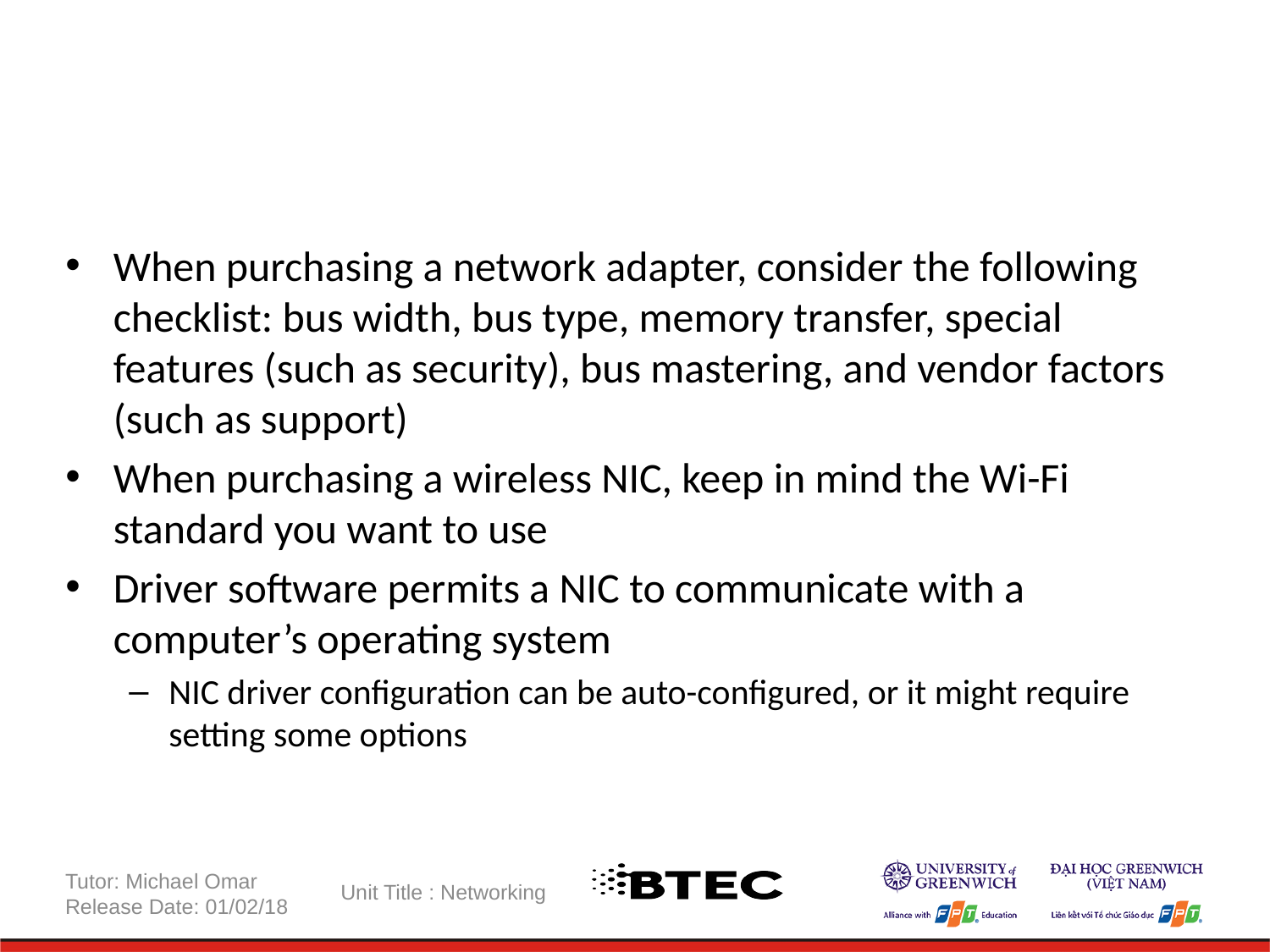

#
When purchasing a network adapter, consider the following checklist: bus width, bus type, memory transfer, special features (such as security), bus mastering, and vendor factors (such as support)
When purchasing a wireless NIC, keep in mind the Wi-Fi standard you want to use
Driver software permits a NIC to communicate with a computer’s operating system
NIC driver configuration can be auto-configured, or it might require setting some options